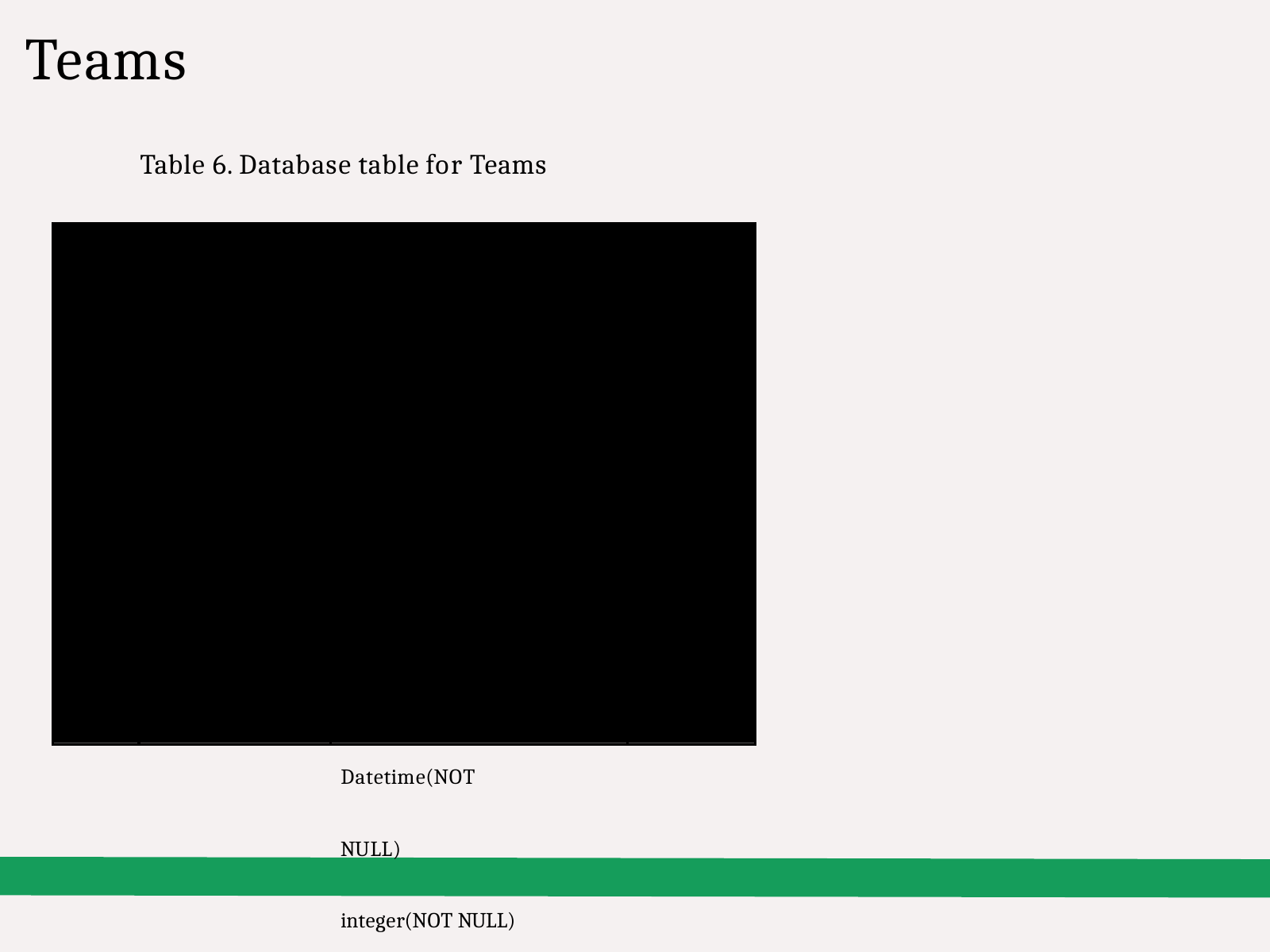

# Teams
Table 6. Database table for Teams

S.N.

1

2

3

4

5

6
Field

Id
Team name  Score  Created at  Updated at

coordinator_id
Data type

Integer  (NOT NULL)
varchar(NOT NULL)  Real(NOT NULL)
Datetime(NOT NULL)  Datetime(NOT NULL)

integer(NOT NULL)
Length

10

240

10

10